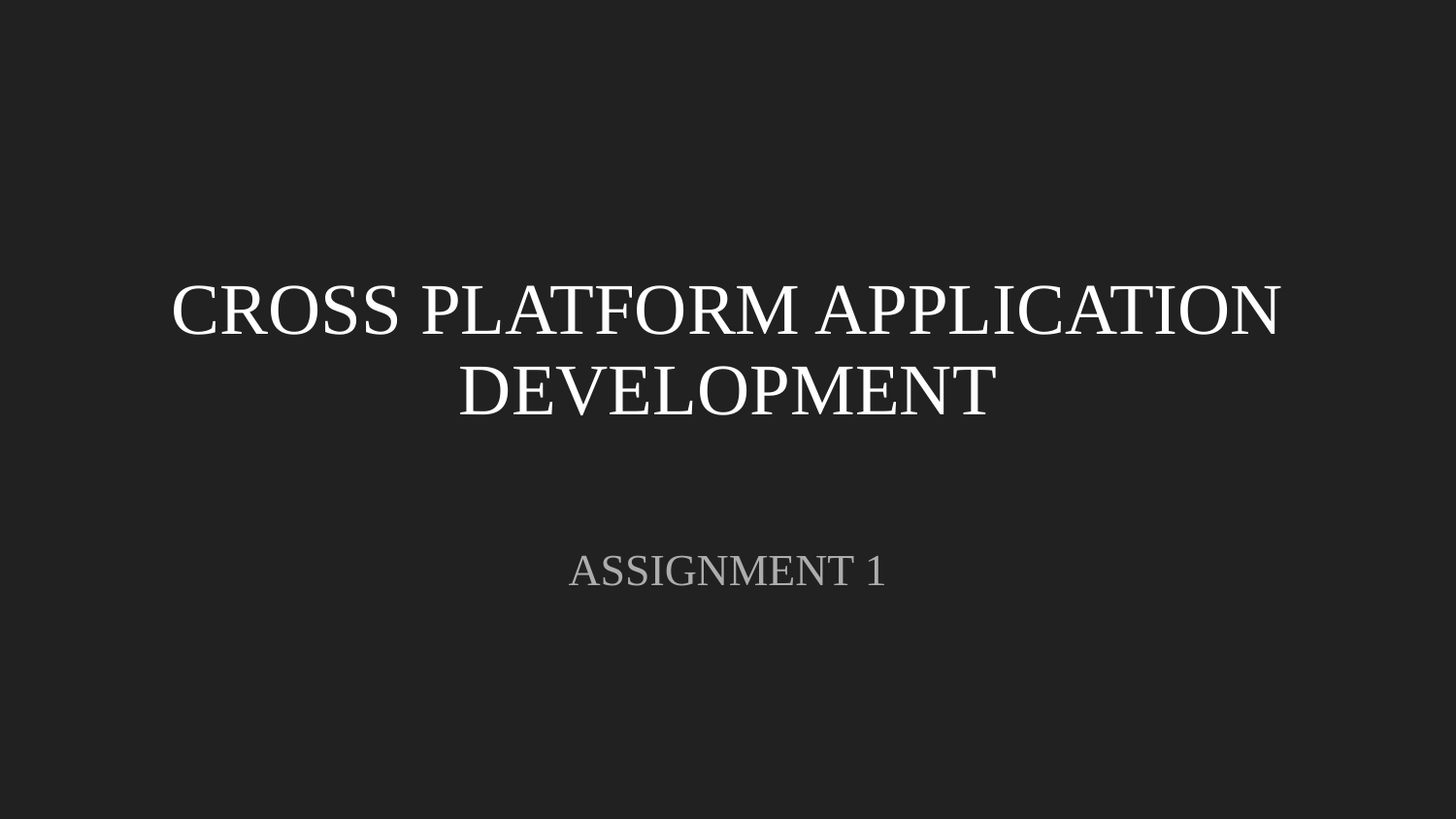

# CROSS PLATFORM APPLICATION DEVELOPMENT
ASSIGNMENT 1